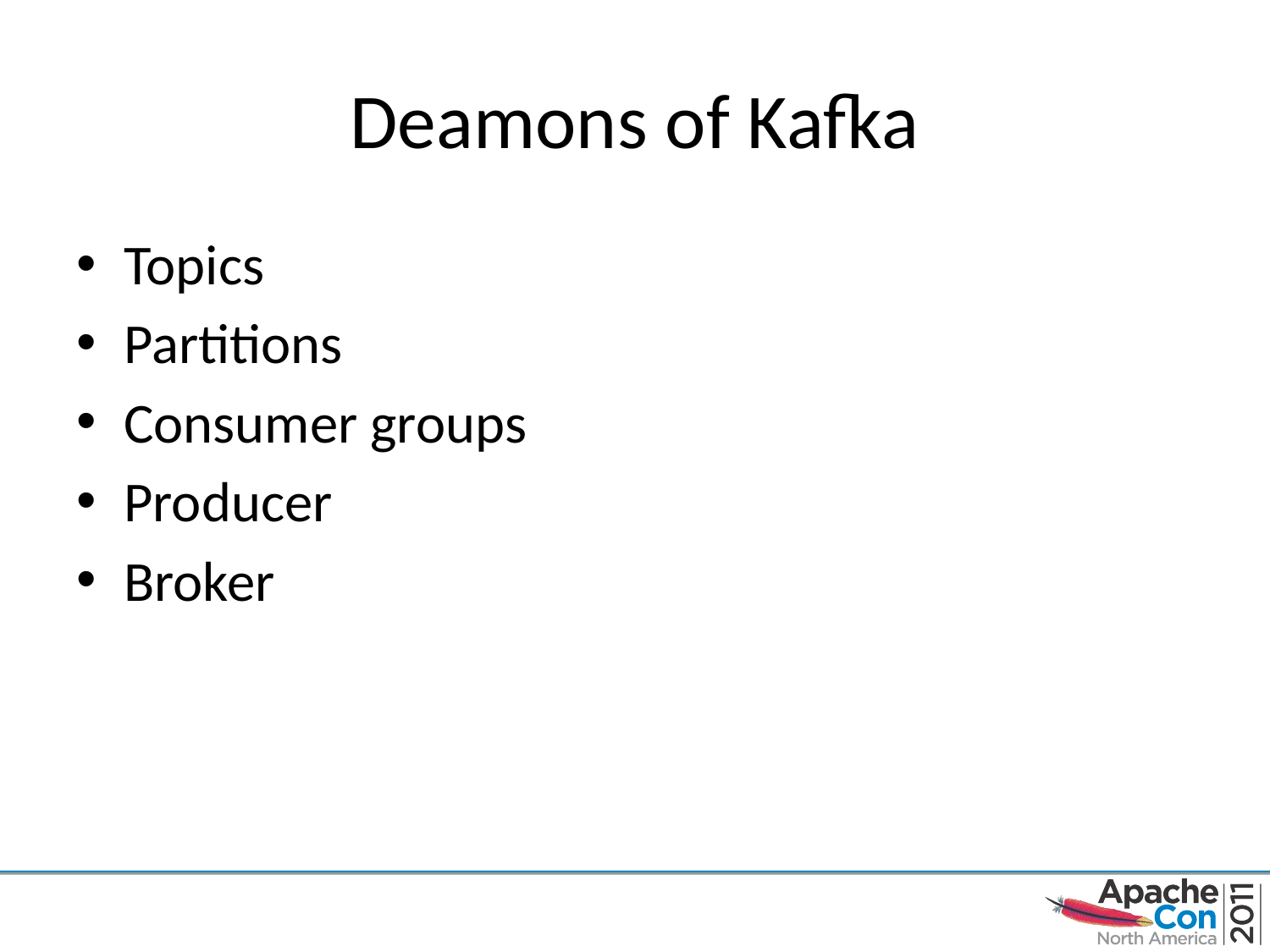

# Deamons of Kafka
Topics
Partitions
Consumer groups
Producer
Broker